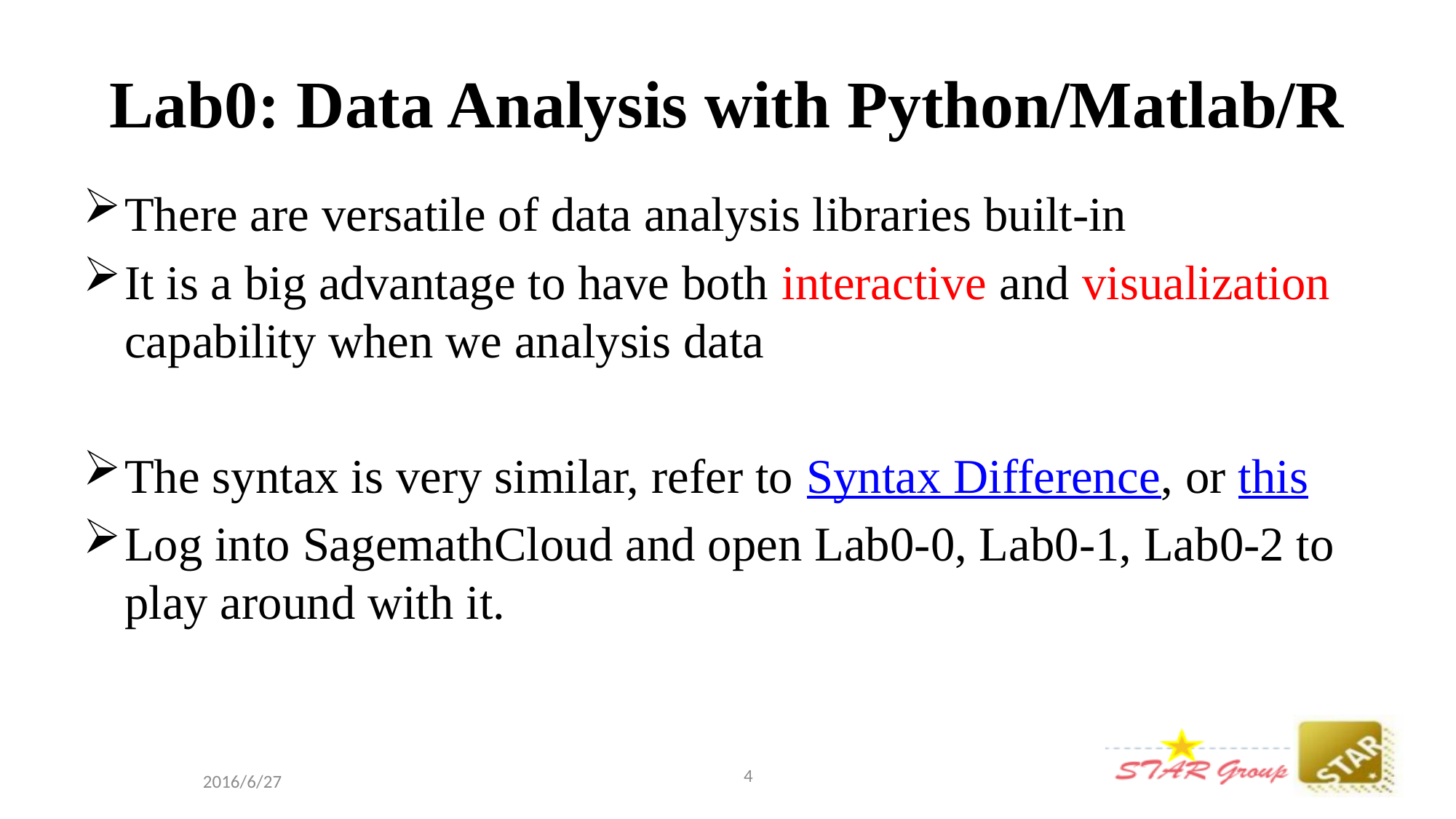

# Lab0: Data Analysis with Python/Matlab/R
There are versatile of data analysis libraries built-in
It is a big advantage to have both interactive and visualization capability when we analysis data

The syntax is very similar, refer to Syntax Difference, or this
Log into SagemathCloud and open Lab0-0, Lab0-1, Lab0-2 to play around with it.
4
2016/6/27